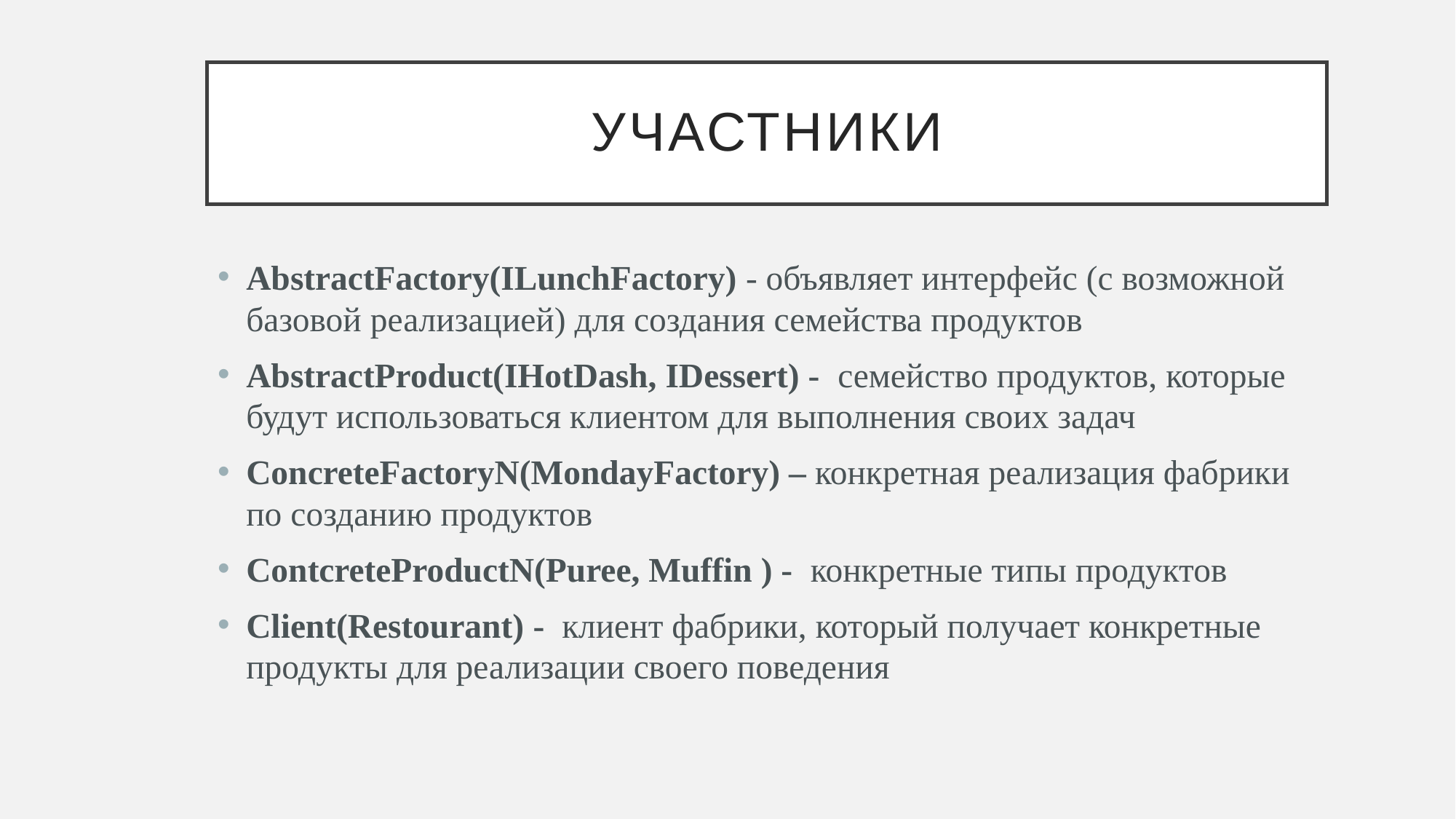

# Участники
AbstractFactory(ILunchFactory) - объявляет интерфейс (с возможной базовой реализацией) для создания семейства продуктов
AbstractProduct(IHotDash, IDessert) -  семейство продуктов, которые будут использоваться клиентом для выполнения своих задач
ConcreteFactoryN(MondayFactory) – конкретная реализация фабрики по созданию продуктов
ContcreteProductN(Puree, Muffin ) -  конкретные типы продуктов
Client(Restourant) -  клиент фабрики, который получает конкретные продукты для реализации своего поведения